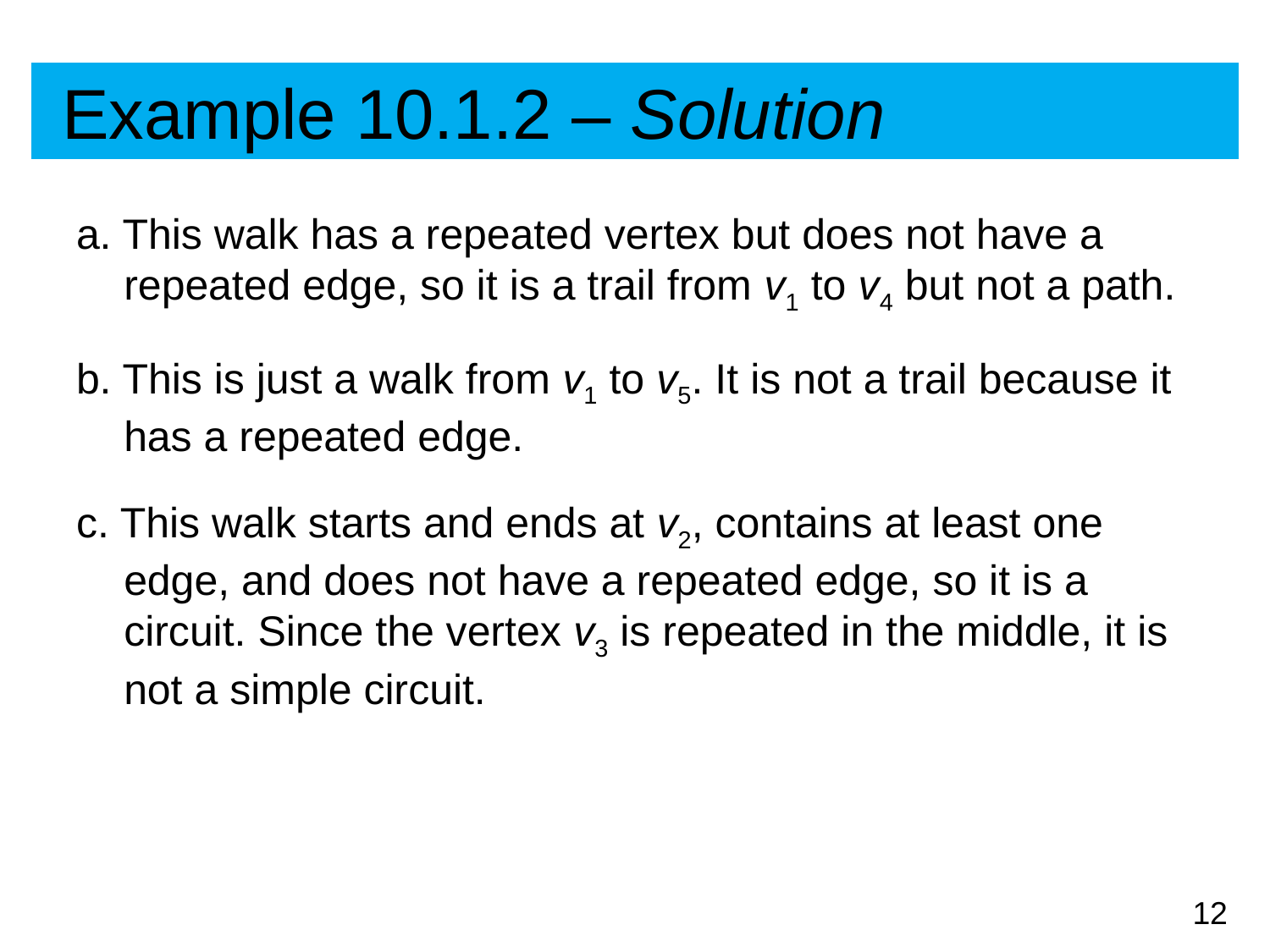

# Example 10.1.2 – Solution
a. This walk has a repeated vertex but does not have a repeated edge, so it is a trail from v1 to v4 but not a path.

b. This is just a walk from v1 to v5. It is not a trail because it has a repeated edge.

c. This walk starts and ends at v2, contains at least one edge, and does not have a repeated edge, so it is a circuit. Since the vertex v3 is repeated in the middle, it is not a simple circuit.